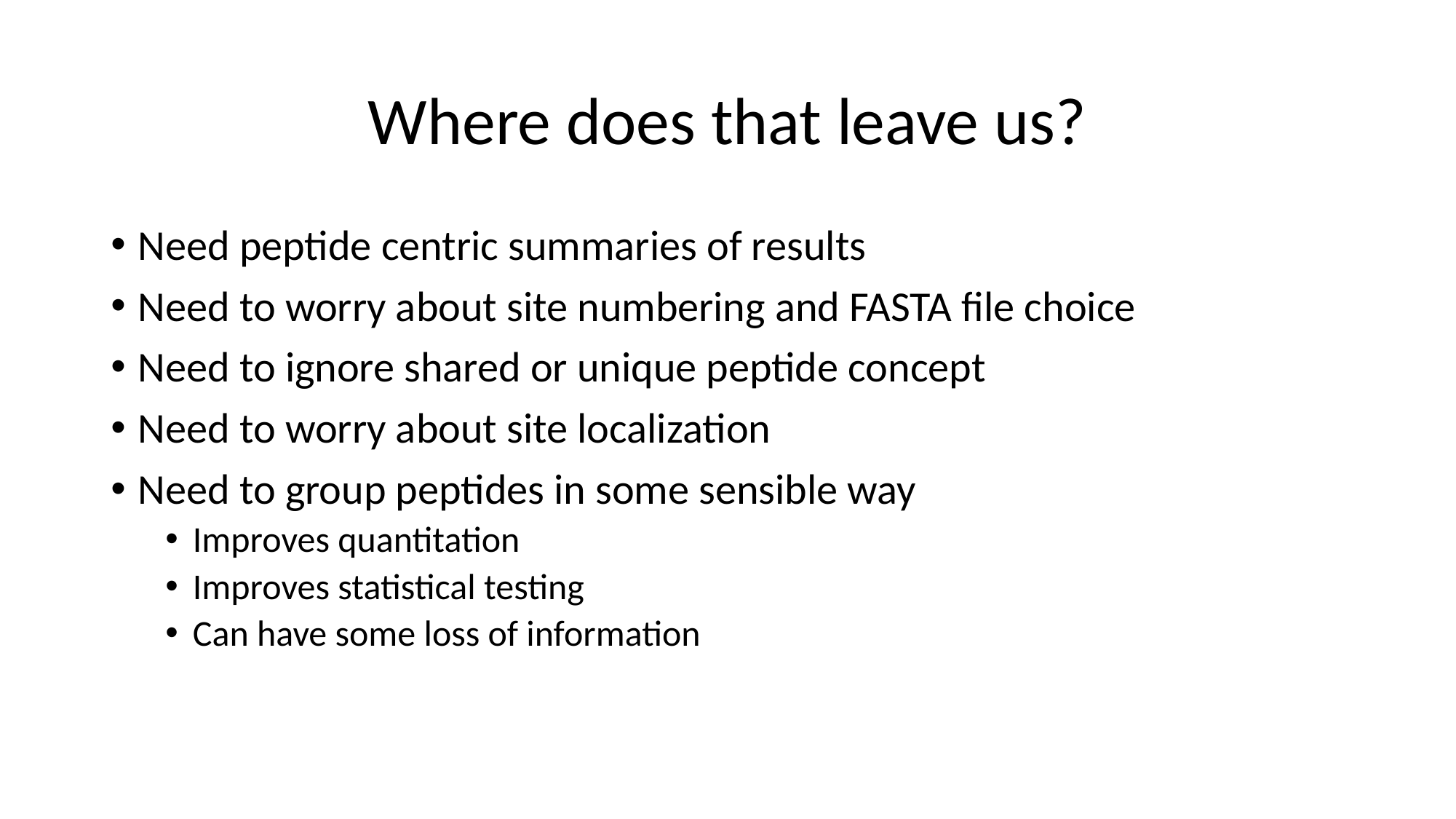

# Where does that leave us?
Need peptide centric summaries of results
Need to worry about site numbering and FASTA file choice
Need to ignore shared or unique peptide concept
Need to worry about site localization
Need to group peptides in some sensible way
Improves quantitation
Improves statistical testing
Can have some loss of information